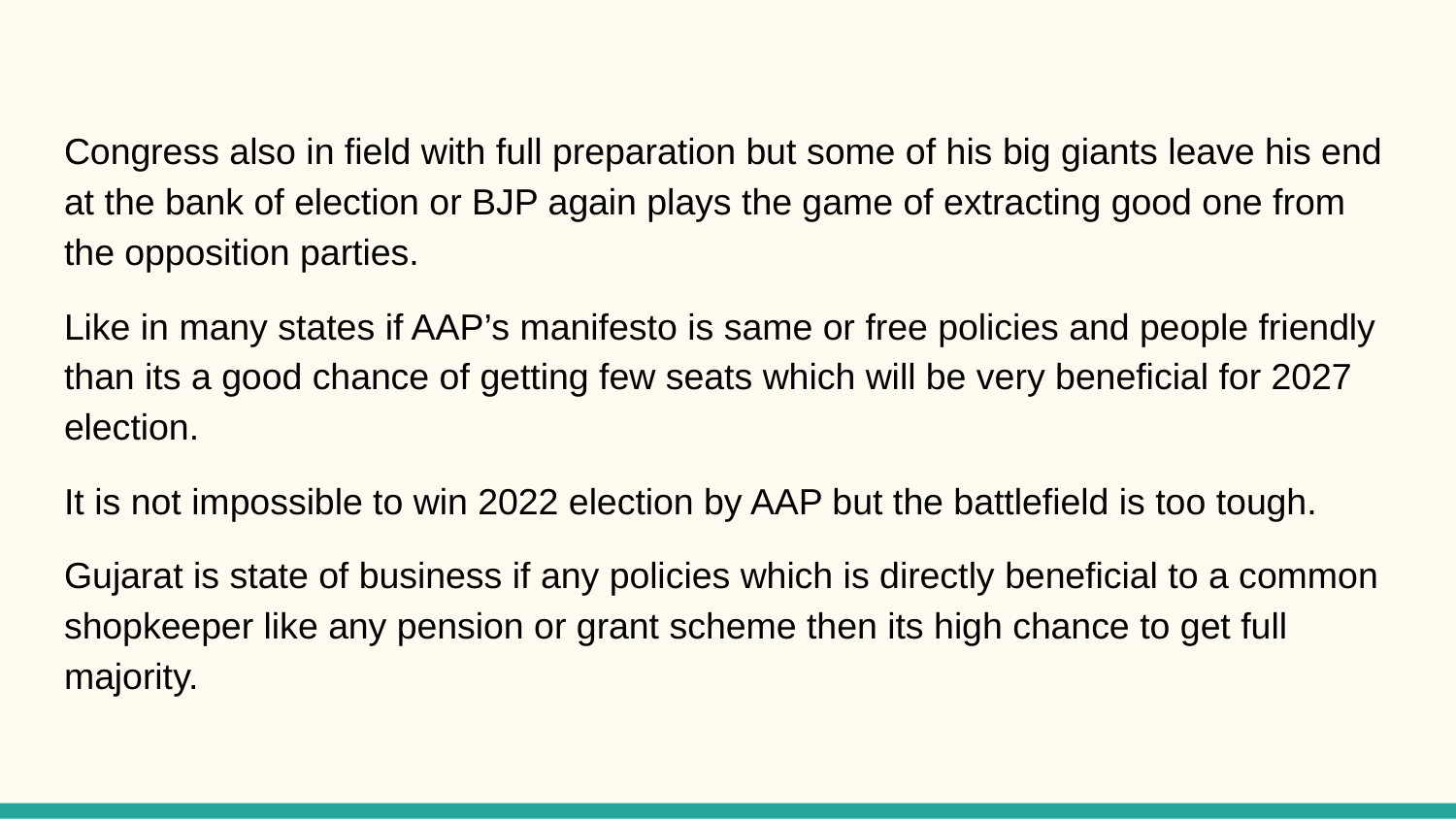

Congress also in field with full preparation but some of his big giants leave his end at the bank of election or BJP again plays the game of extracting good one from the opposition parties.
Like in many states if AAP’s manifesto is same or free policies and people friendly than its a good chance of getting few seats which will be very beneficial for 2027 election.
It is not impossible to win 2022 election by AAP but the battlefield is too tough.
Gujarat is state of business if any policies which is directly beneficial to a common shopkeeper like any pension or grant scheme then its high chance to get full majority.